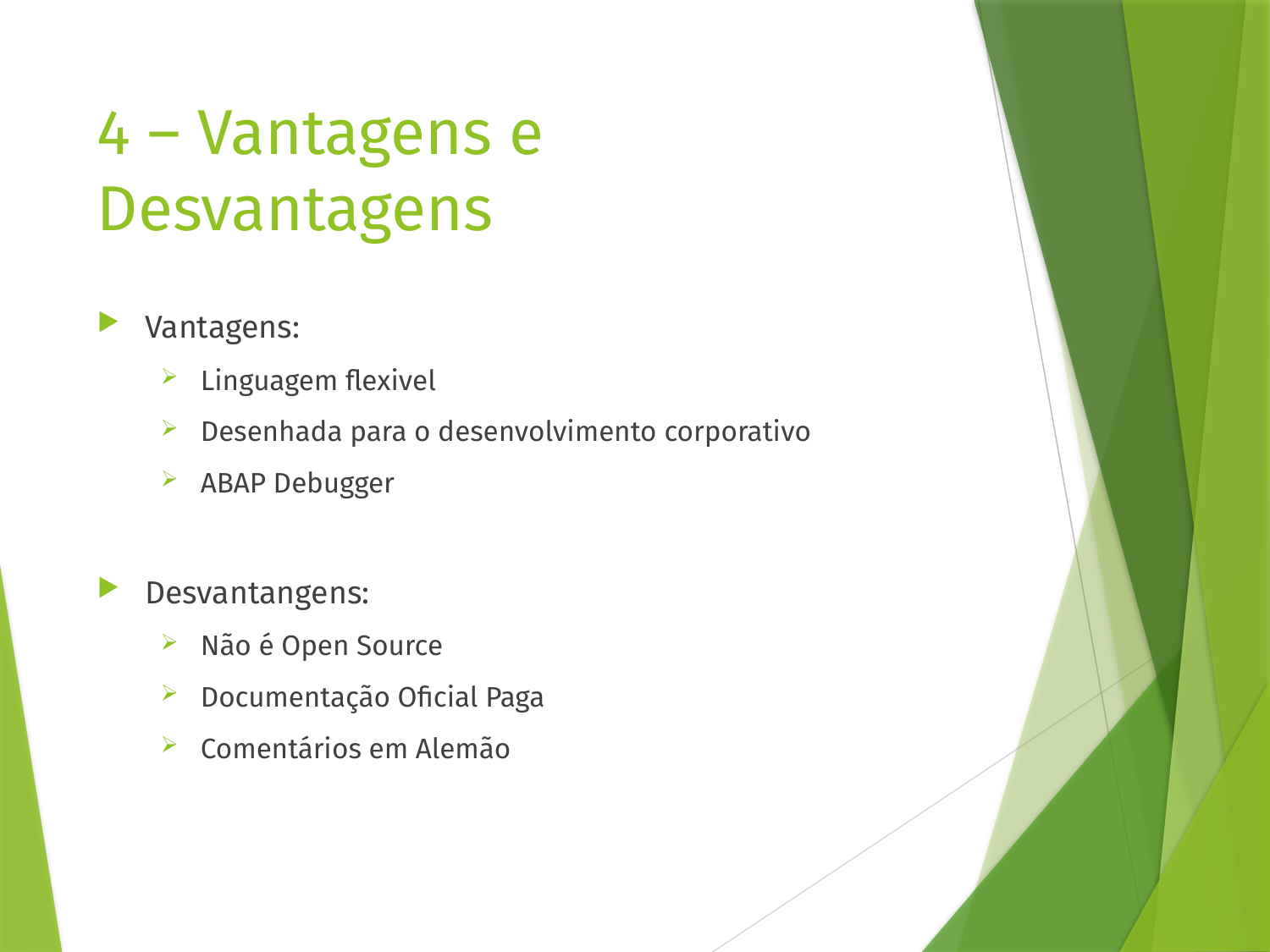

# 4 – Vantagens e Desvantagens
Vantagens:
Linguagem flexivel
Desenhada para o desenvolvimento corporativo
ABAP Debugger

Desvantangens:
Não é Open Source
Documentação Oficial Paga
Comentários em Alemão